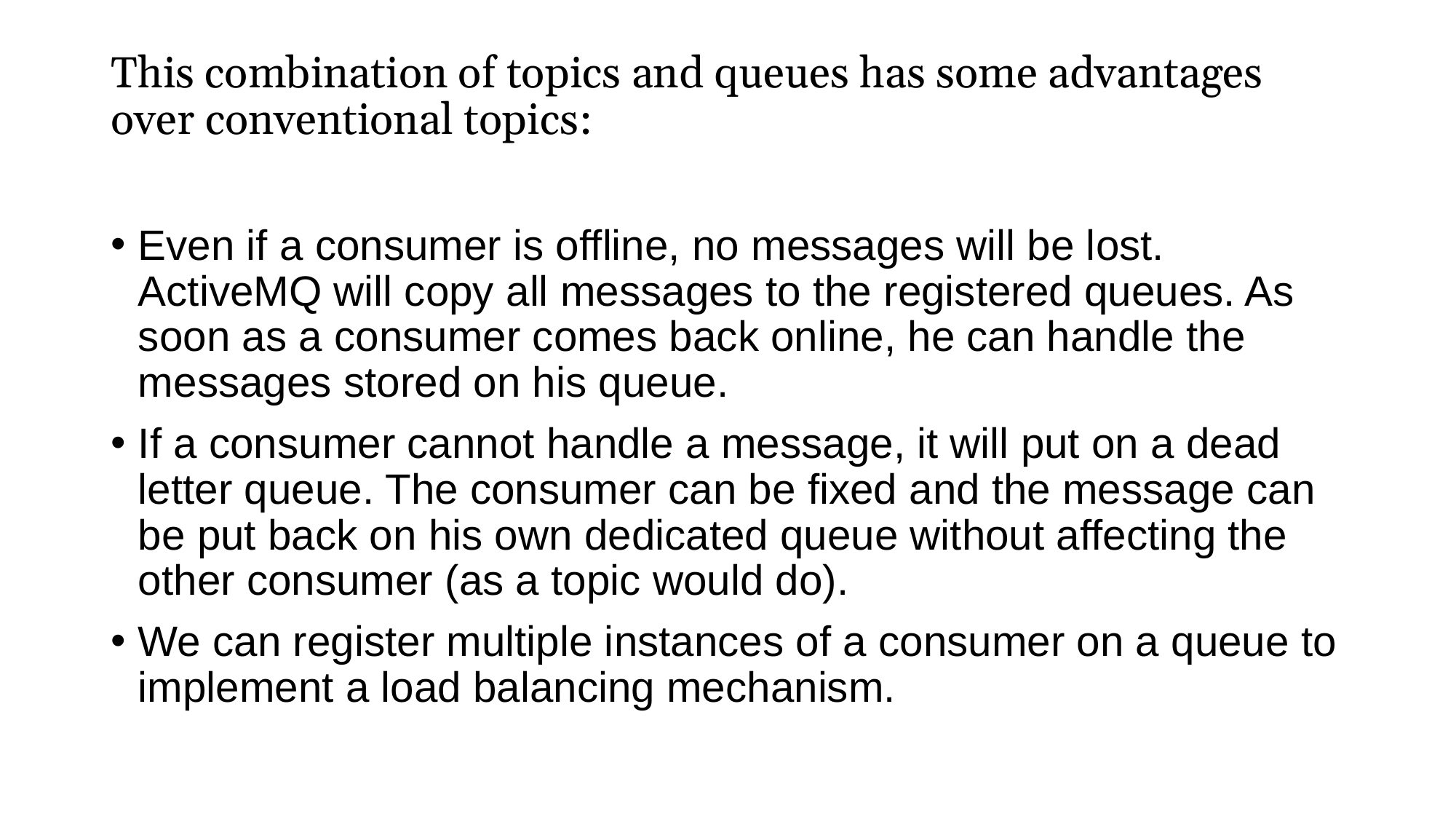

# This combination of topics and queues has some advantages over conventional topics:
Even if a consumer is offline, no messages will be lost. ActiveMQ will copy all messages to the registered queues. As soon as a consumer comes back online, he can handle the messages stored on his queue.
If a consumer cannot handle a message, it will put on a dead letter queue. The consumer can be fixed and the message can be put back on his own dedicated queue without affecting the other consumer (as a topic would do).
We can register multiple instances of a consumer on a queue to implement a load balancing mechanism.